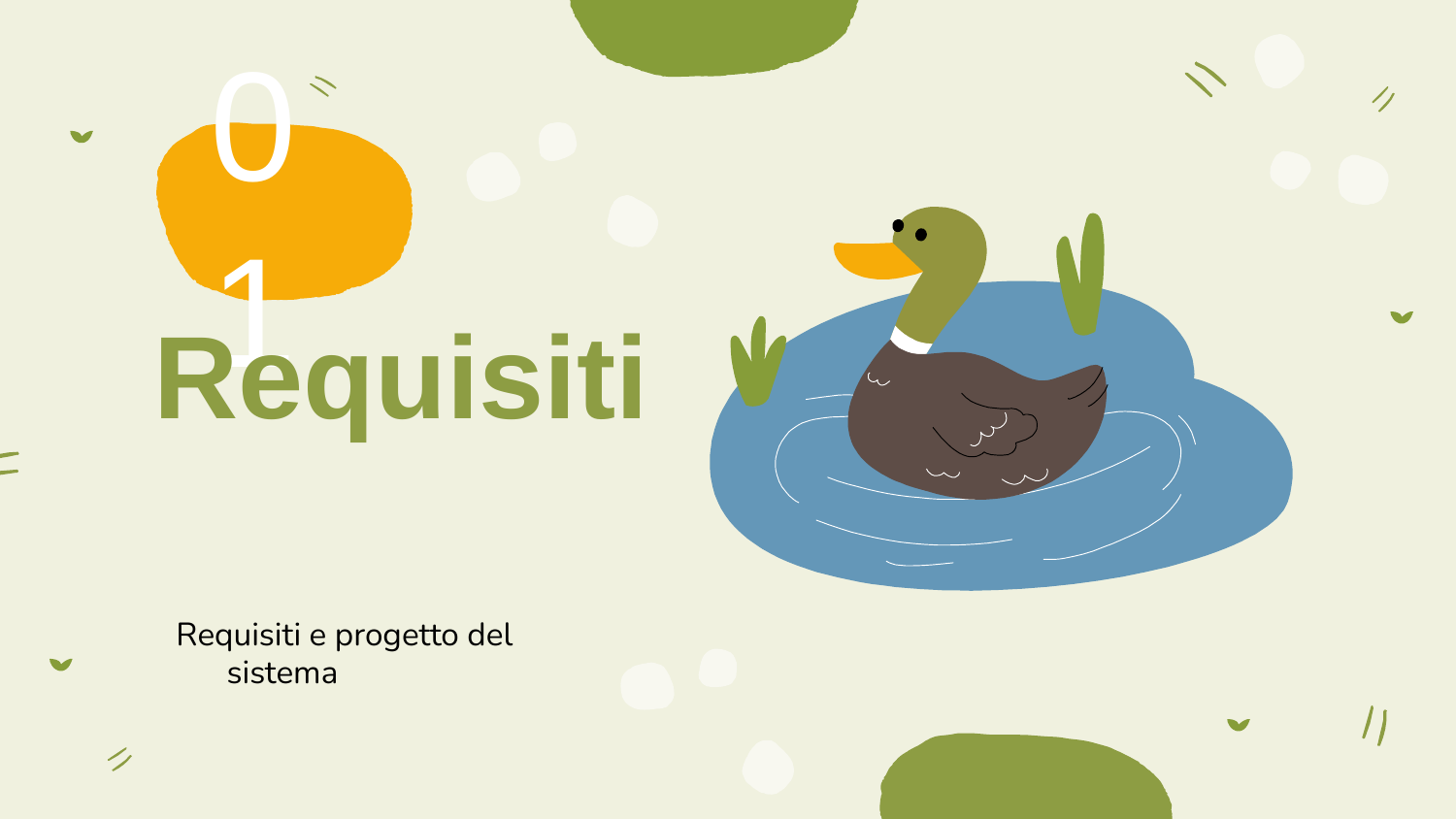

# 01

Requisiti
Requisiti e progetto del sistema